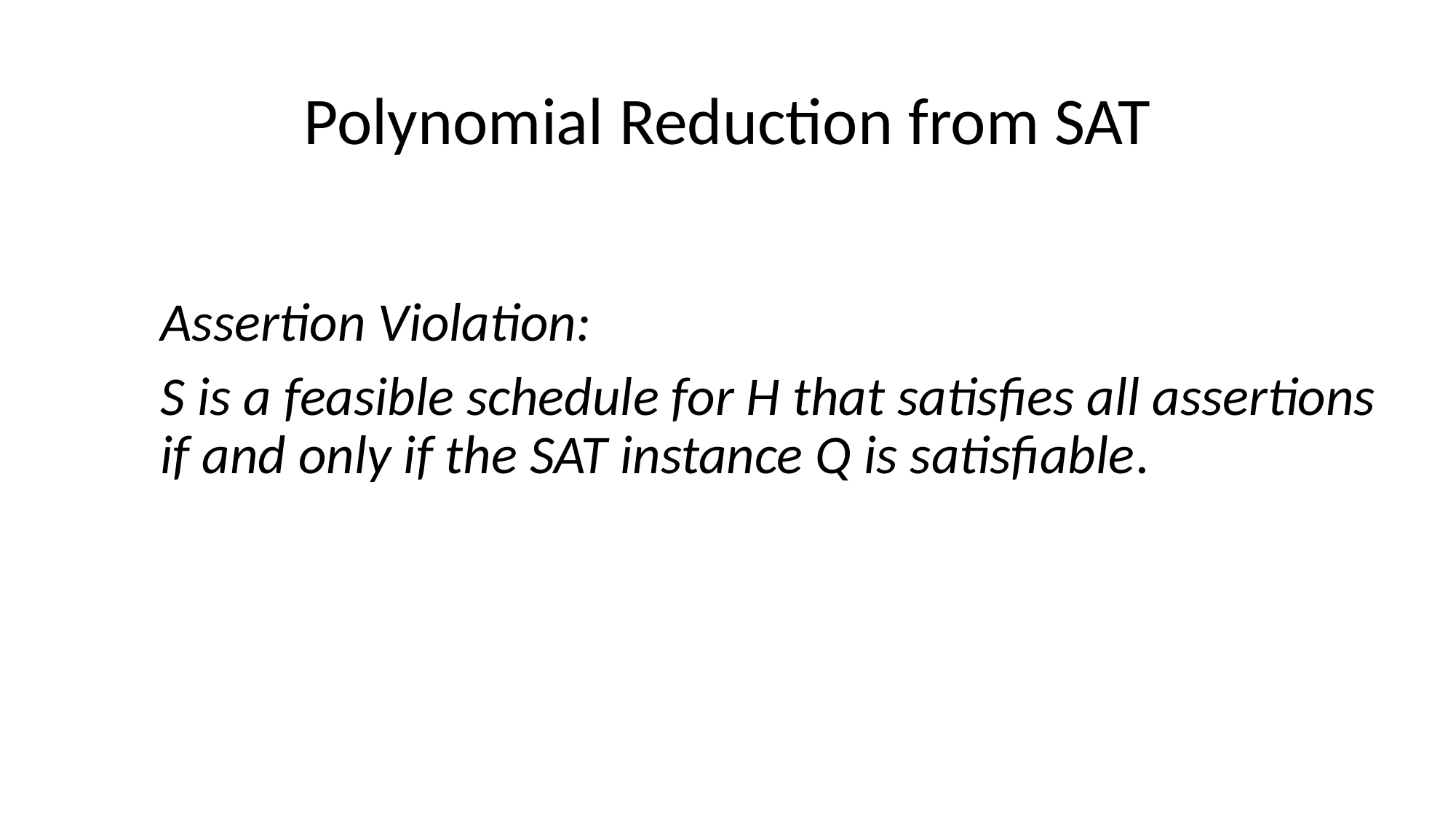

# Polynomial Reduction from SAT
Assertion Violation:
S is a feasible schedule for H that satisfies all assertions if and only if the SAT instance Q is satisfiable.